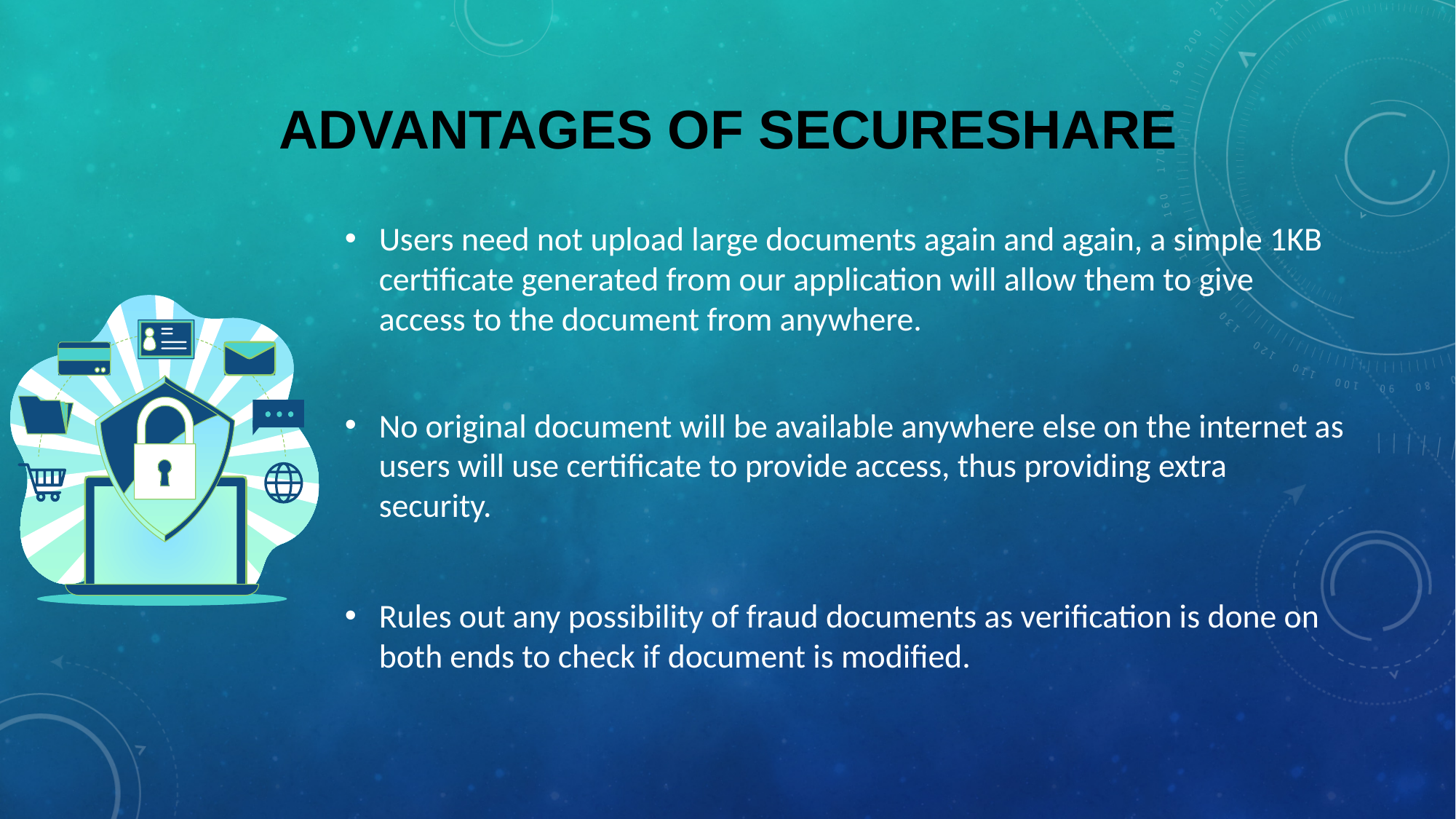

# ADVANTAGES OF SECURESHARE
Users need not upload large documents again and again, a simple 1KB certificate generated from our application will allow them to give access to the document from anywhere.

No original document will be available anywhere else on the internet as users will use certificate to provide access, thus providing extra security.

Rules out any possibility of fraud documents as verification is done on both ends to check if document is modified.